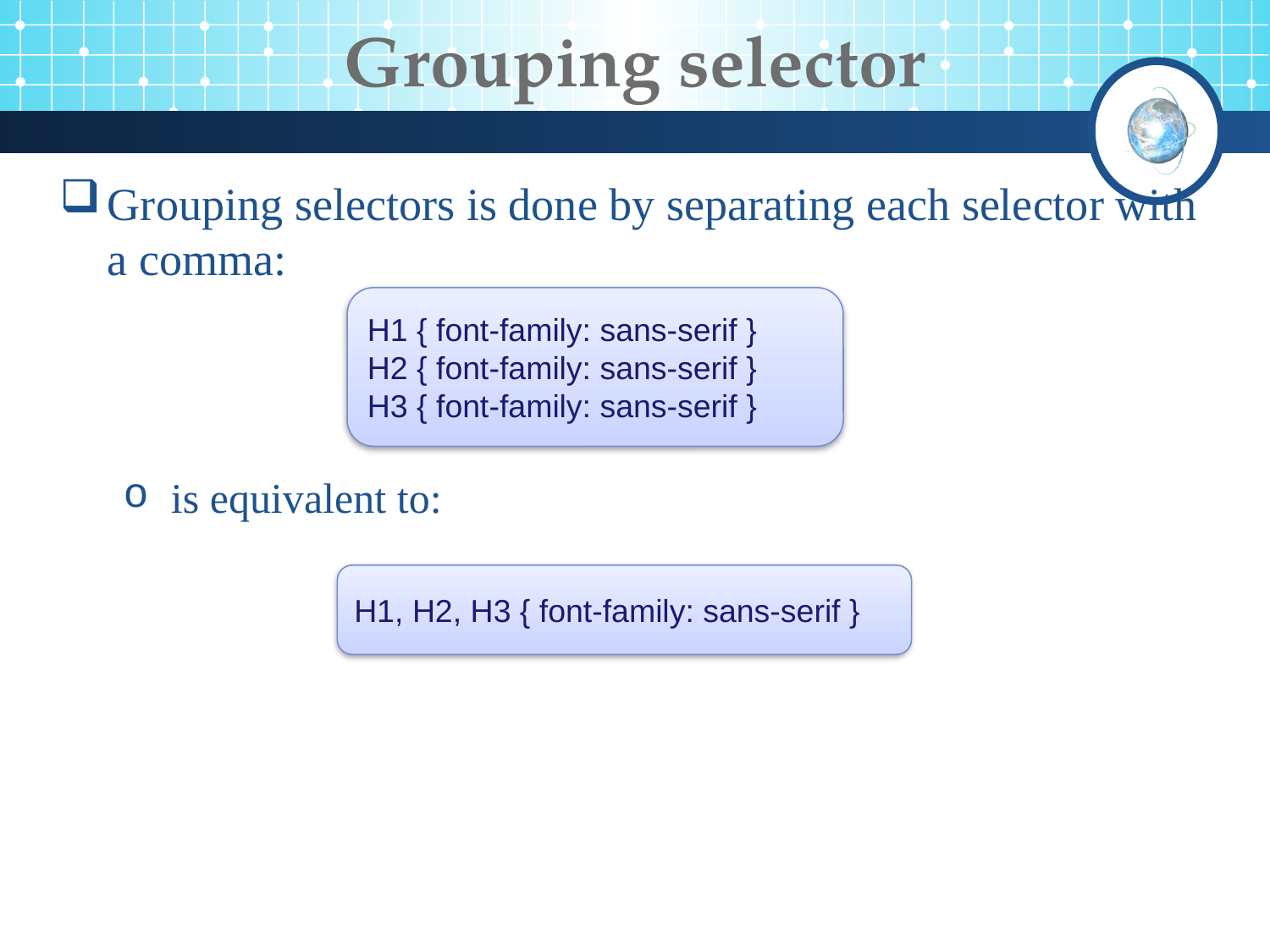

# Grouping selector
Grouping selectors is done by separating each selector with a comma:

is equivalent to:

H1 { font-family: sans-serif }
H2 { font-family: sans-serif }
H3 { font-family: sans-serif }
H1, H2, H3 { font-family: sans-serif }